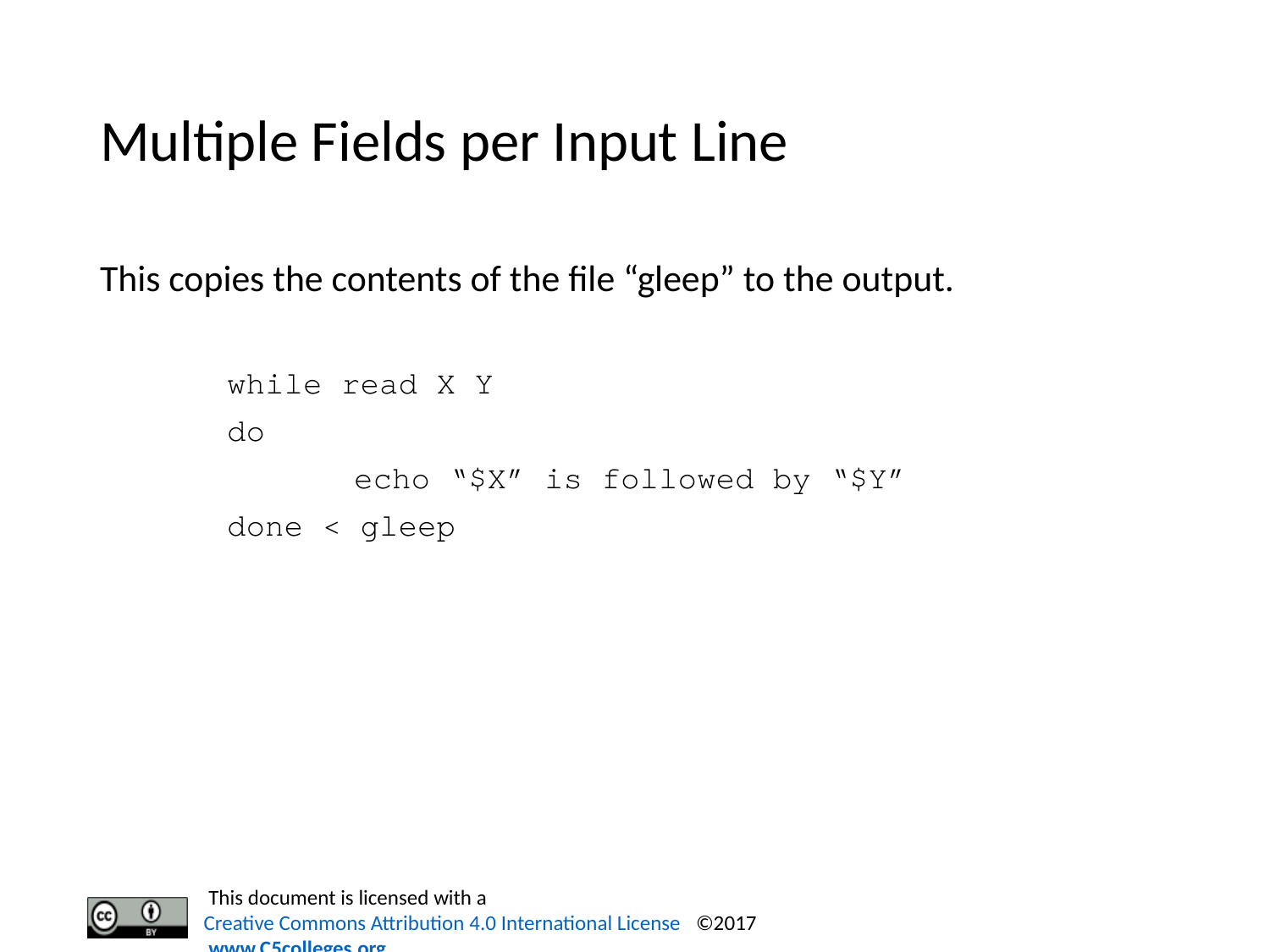

# Multiple Fields per Input Line
This copies the contents of the file “gleep” to the output.

while read X Y
do
 	echo “$X” is followed by “$Y”
done < gleep